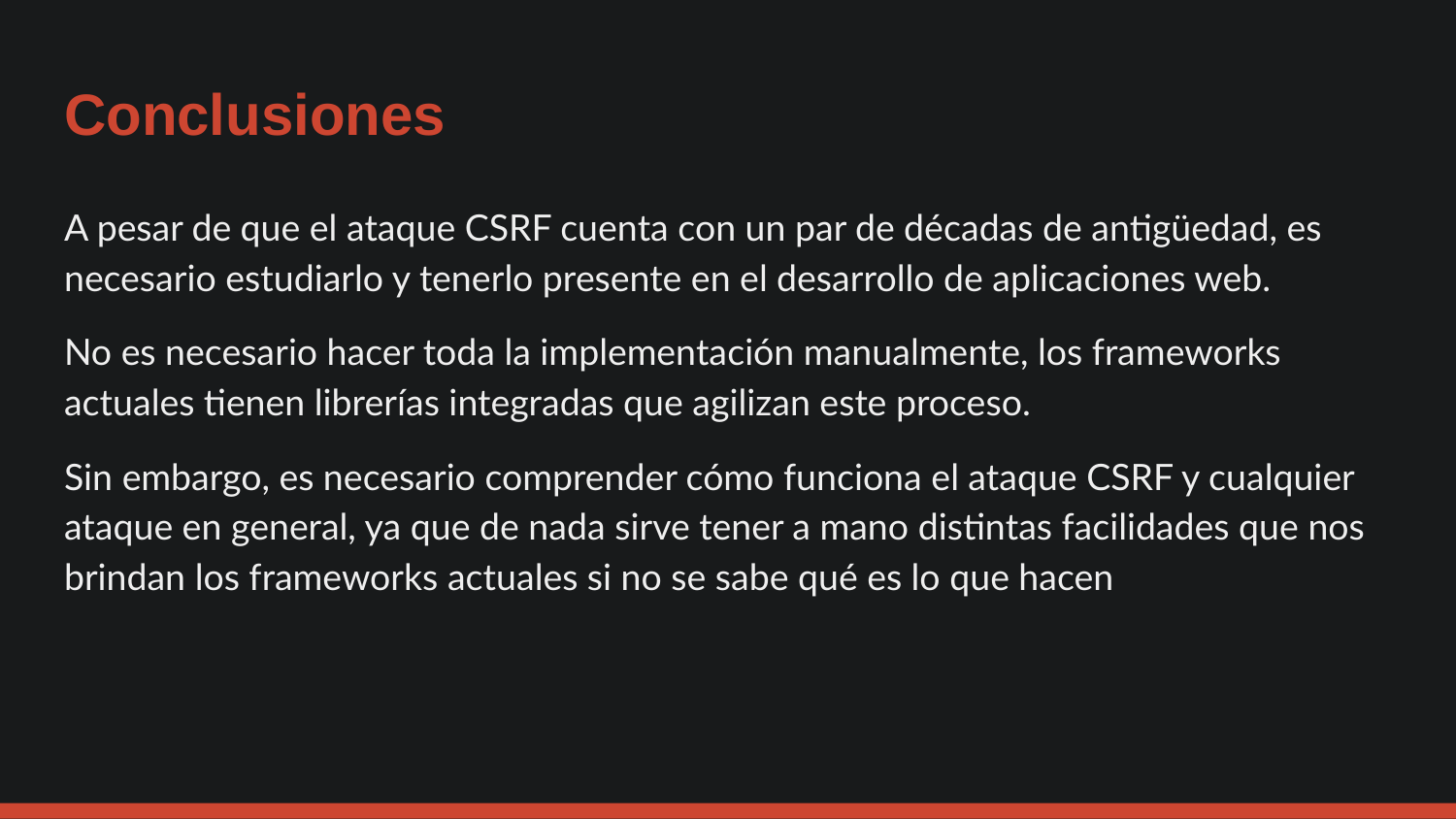

# Conclusiones
A pesar de que el ataque CSRF cuenta con un par de décadas de antigüedad, es necesario estudiarlo y tenerlo presente en el desarrollo de aplicaciones web.
No es necesario hacer toda la implementación manualmente, los frameworks actuales tienen librerías integradas que agilizan este proceso.
Sin embargo, es necesario comprender cómo funciona el ataque CSRF y cualquier ataque en general, ya que de nada sirve tener a mano distintas facilidades que nos brindan los frameworks actuales si no se sabe qué es lo que hacen